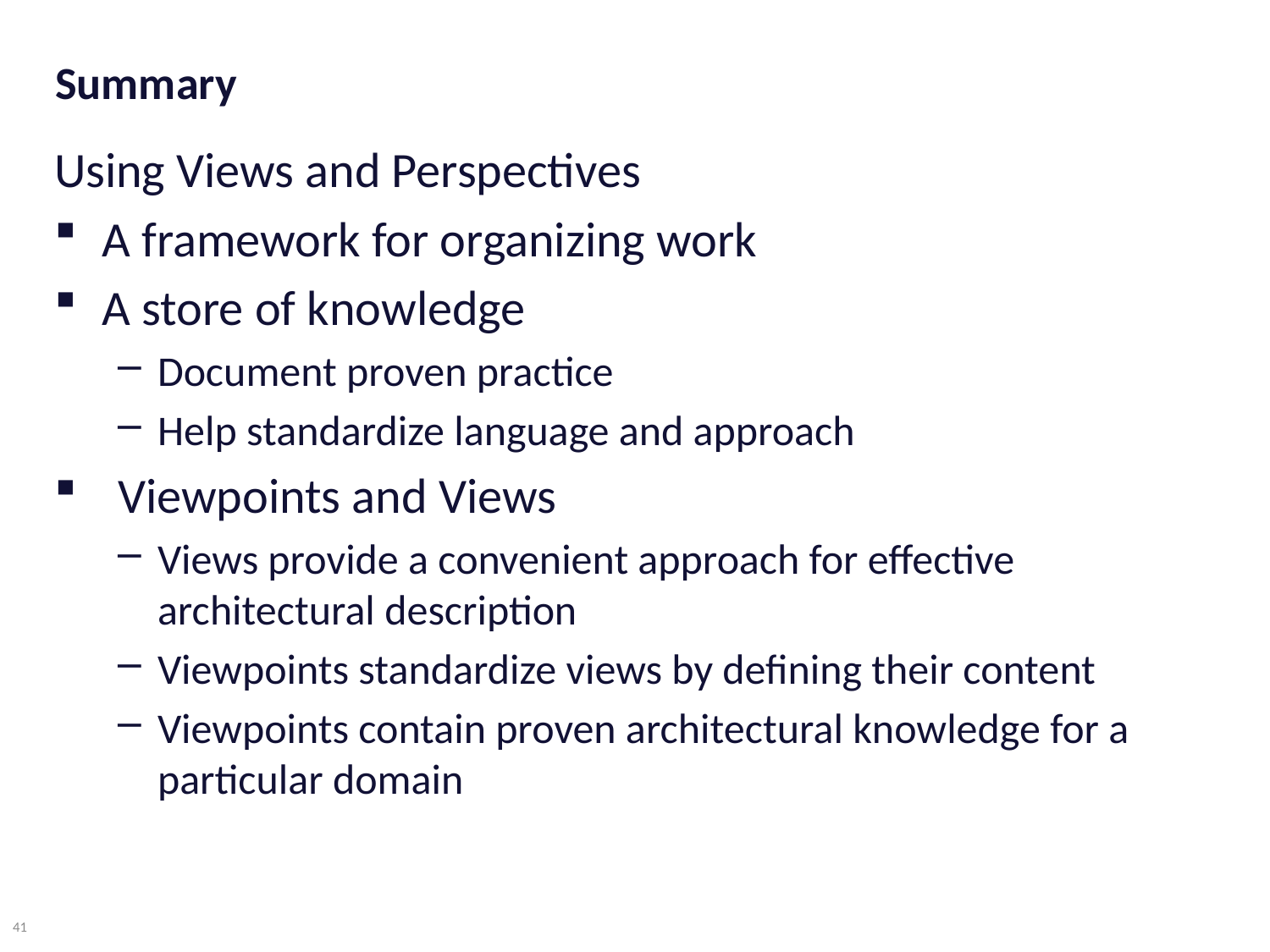

# Summary
Using Views and Perspectives
A framework for organizing work
A store of knowledge
Document proven practice
Help standardize language and approach
Viewpoints and Views
Views provide a convenient approach for effective architectural description
Viewpoints standardize views by defining their content
Viewpoints contain proven architectural knowledge for a particular domain

41